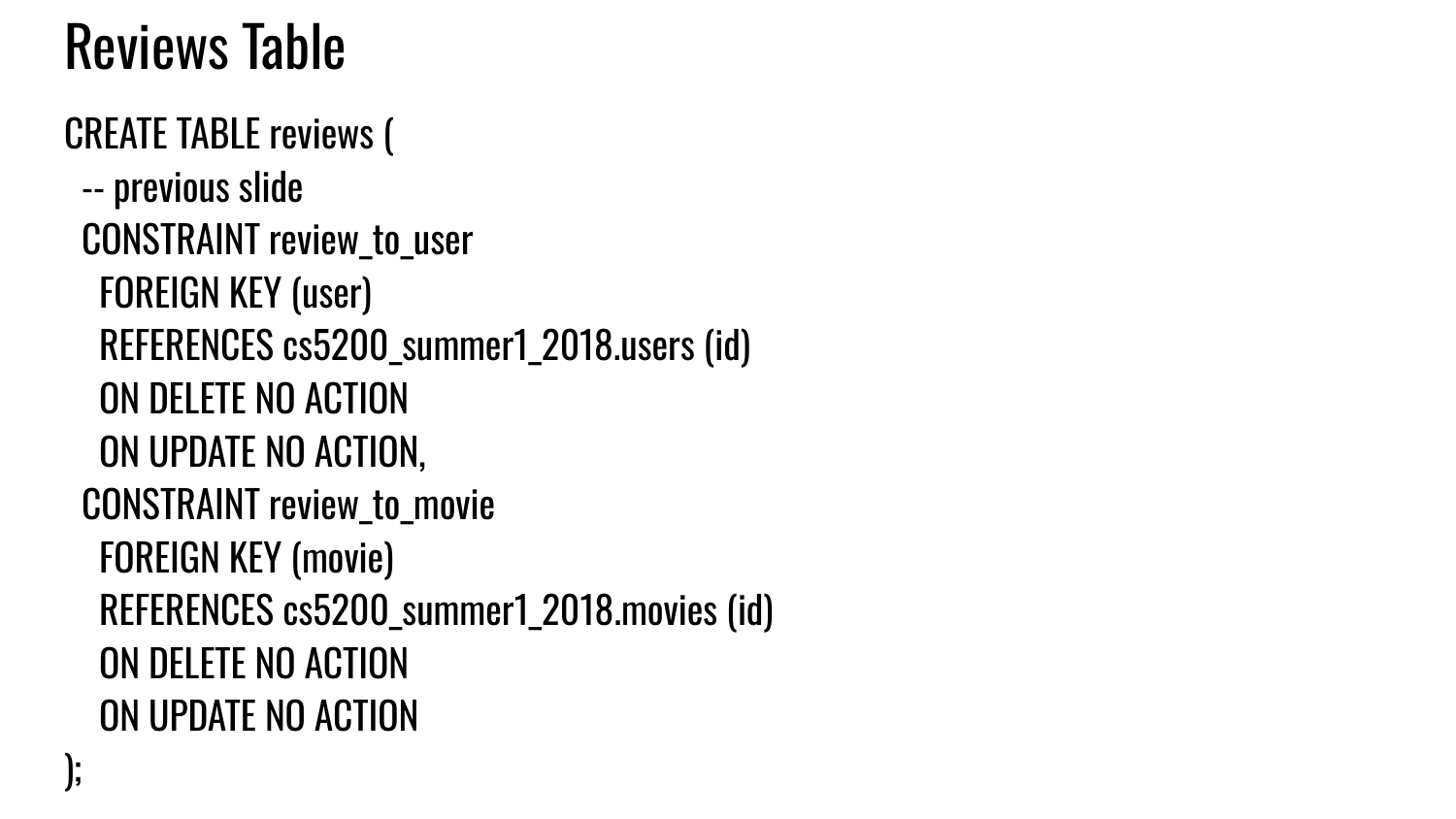

# Reviews Table
CREATE TABLE reviews (
  -- previous slide
  CONSTRAINT review_to_user
    FOREIGN KEY (user)
    REFERENCES cs5200_summer1_2018.users (id)
    ON DELETE NO ACTION
    ON UPDATE NO ACTION,
  CONSTRAINT review_to_movie
    FOREIGN KEY (movie)
    REFERENCES cs5200_summer1_2018.movies (id)
    ON DELETE NO ACTION
    ON UPDATE NO ACTION
);